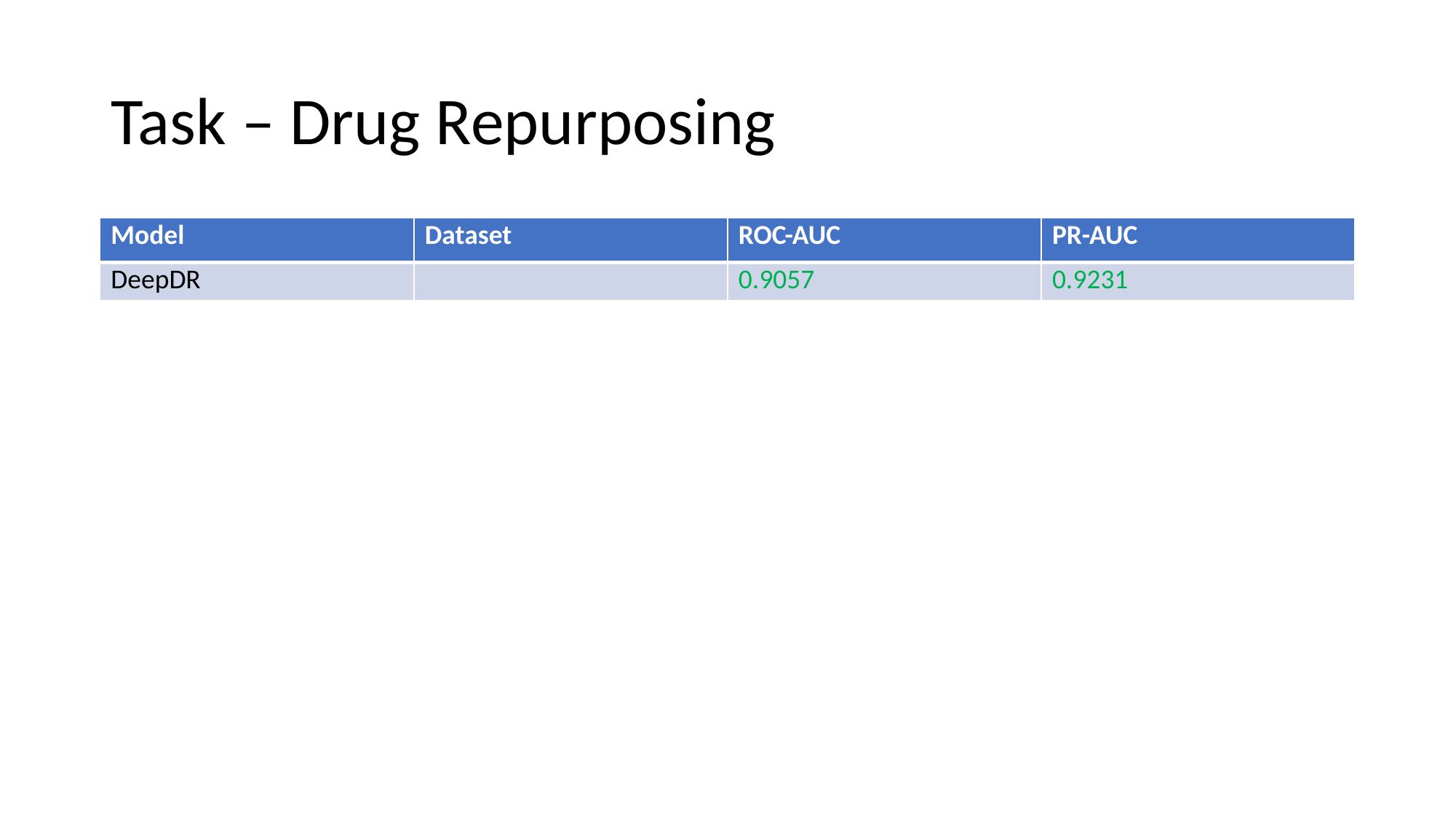

# Task – Drug Repurposing
| Model | Dataset | ROC-AUC | PR-AUC |
| --- | --- | --- | --- |
| DeepDR |  | 0.9057 | 0.9231 |